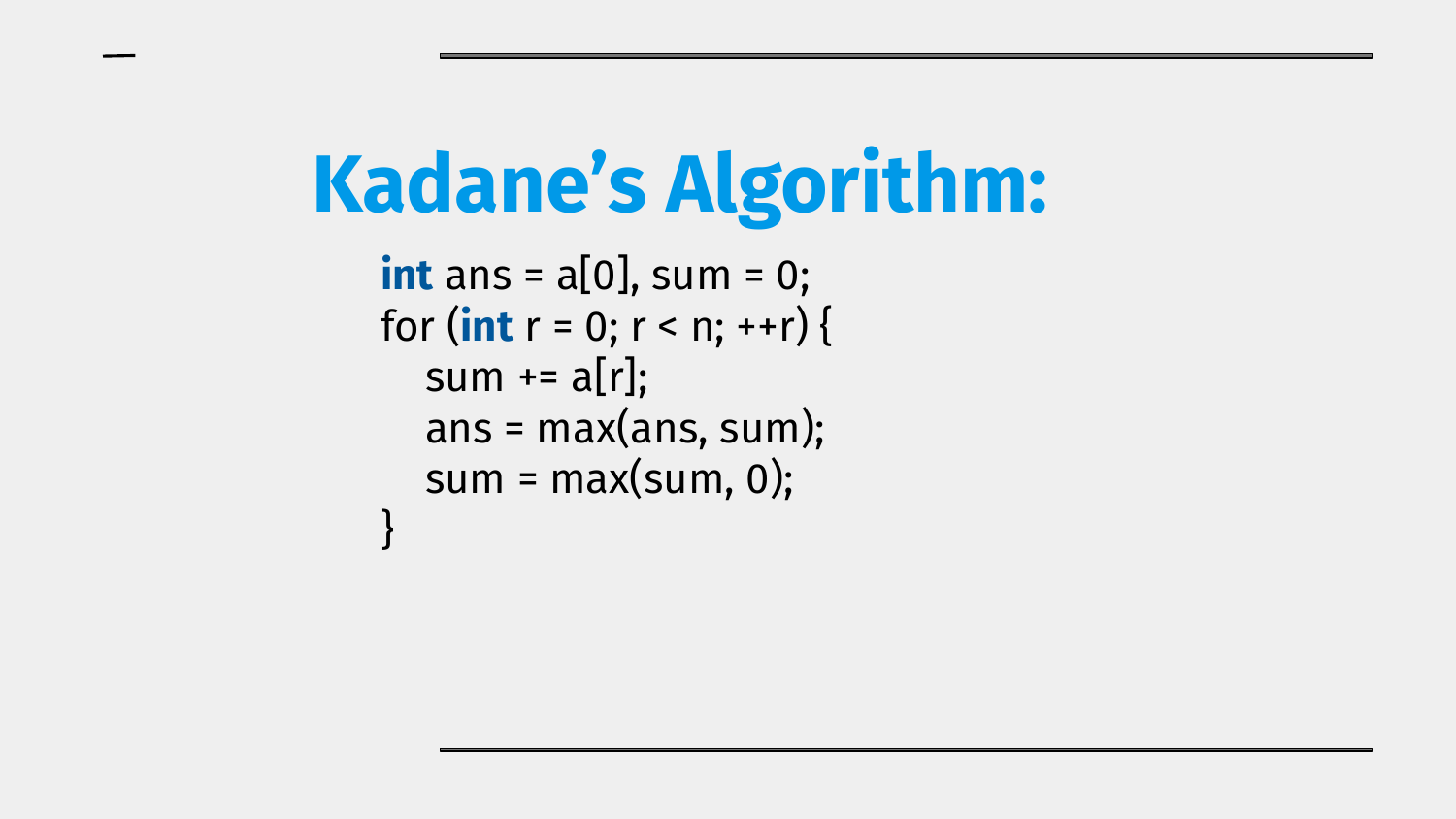

Kadane’s Algorithm:

int ans = a[0], sum = 0;
for (int r = 0; r < n; ++r) {
    sum += a[r];
    ans = max(ans, sum);
    sum = max(sum, 0);
}